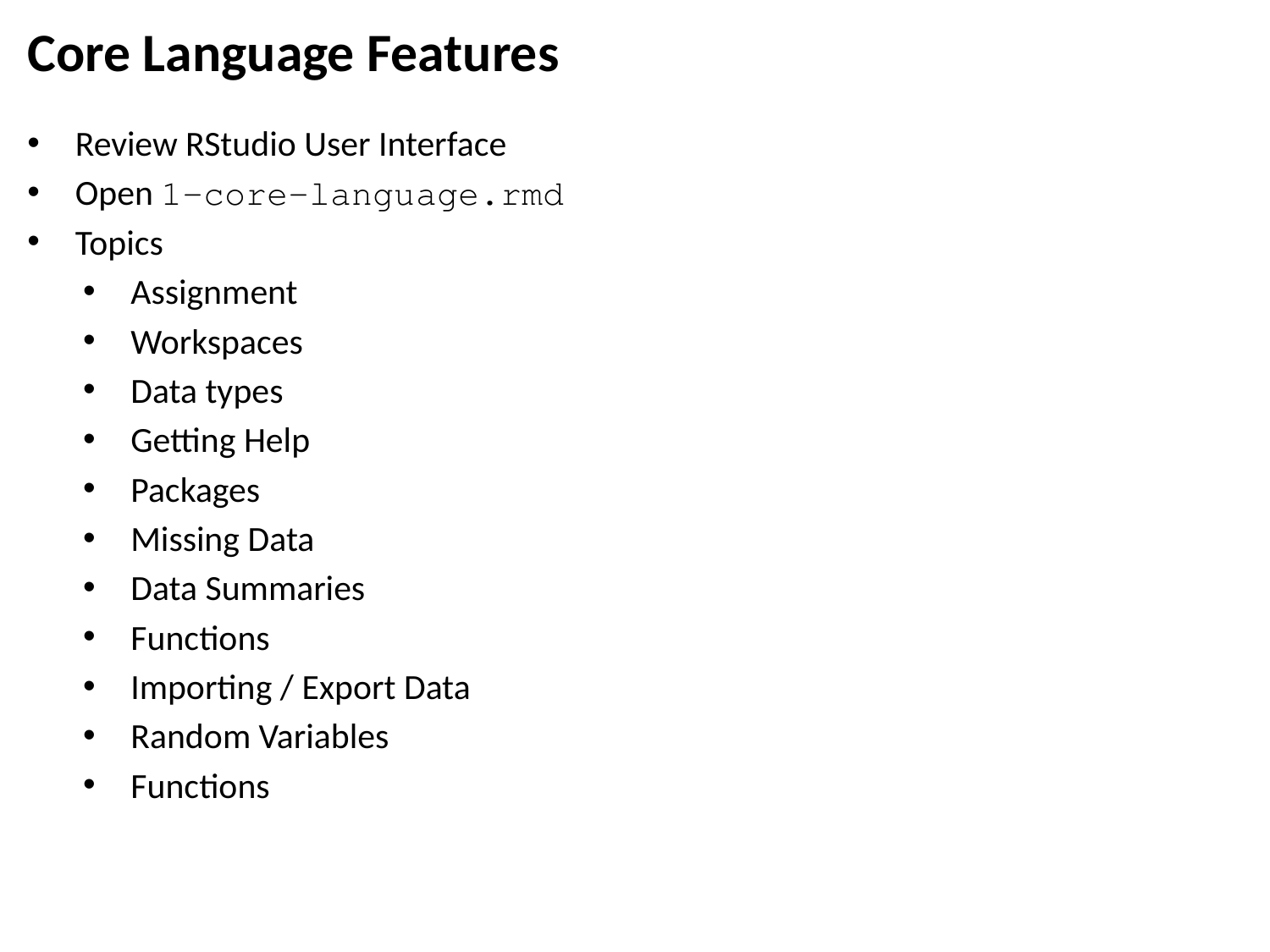

# Core Language Features
Review RStudio User Interface
Open 1-core-language.rmd
Topics
Assignment
Workspaces
Data types
Getting Help
Packages
Missing Data
Data Summaries
Functions
Importing / Export Data
Random Variables
Functions